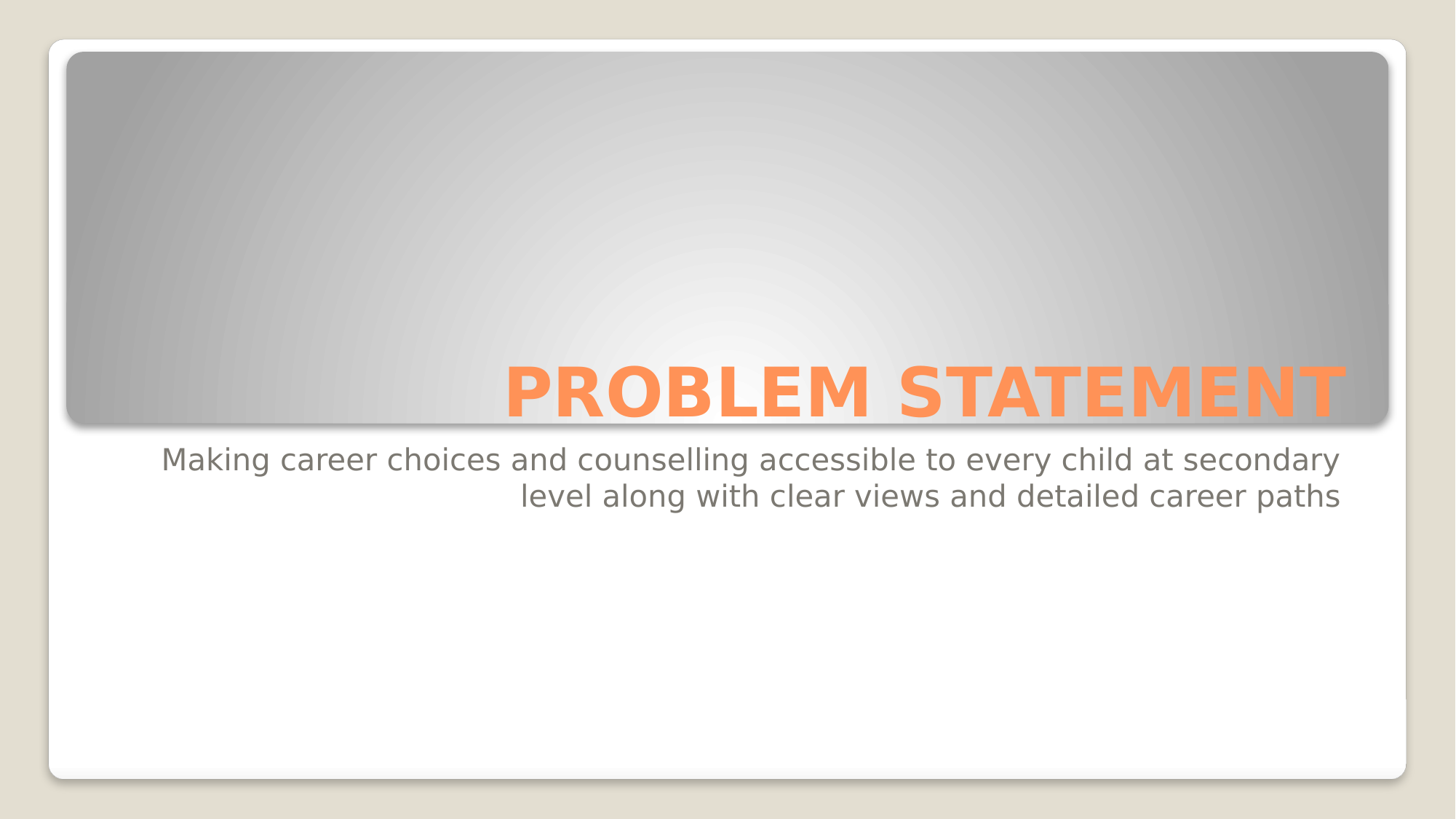

# PROBLEM STATEMENT
Making career choices and counselling accessible to every child at secondary level along with clear views and detailed career paths